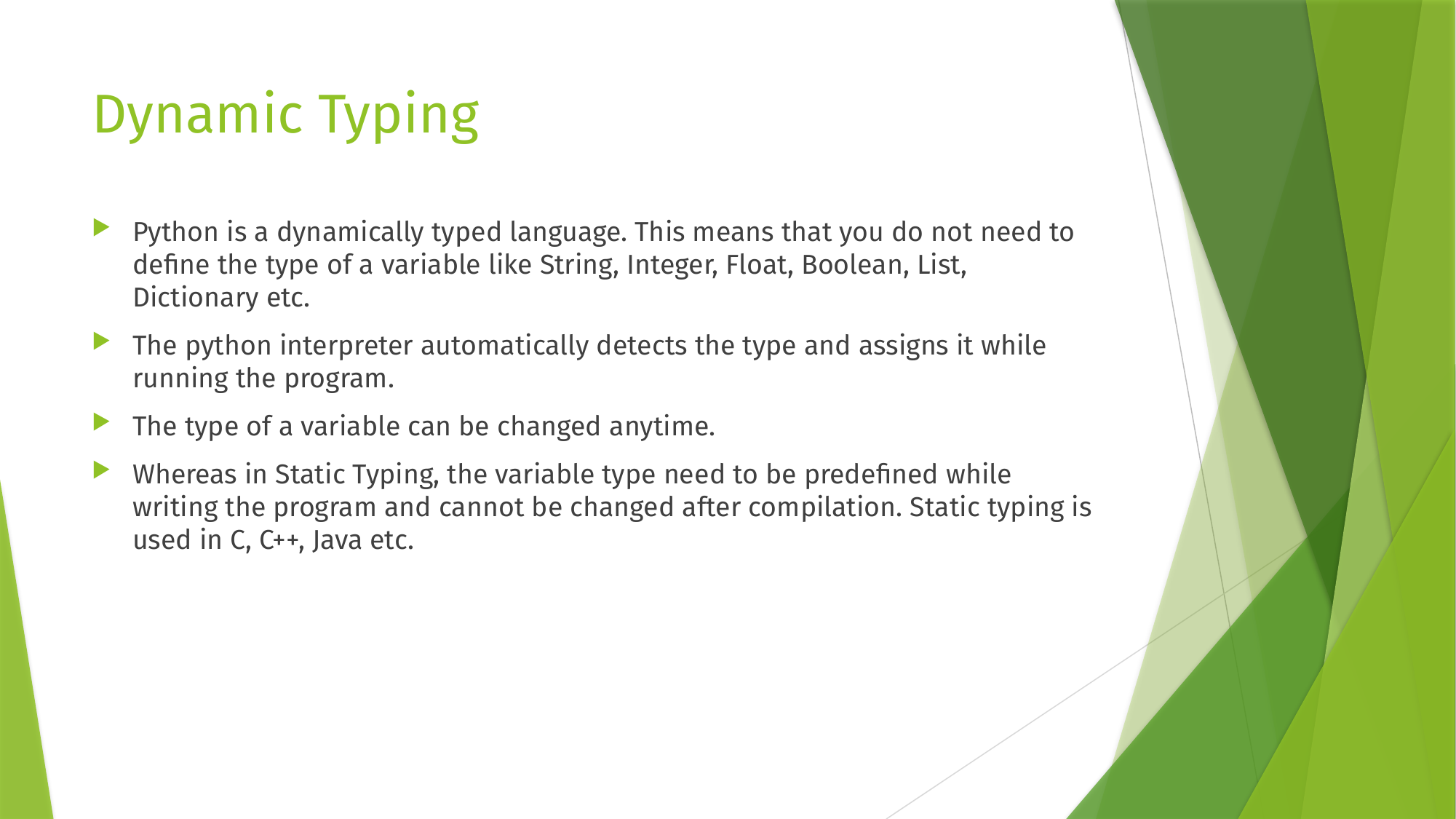

# Dynamic Typing
Python is a dynamically typed language. This means that you do not need to define the type of a variable like String, Integer, Float, Boolean, List, Dictionary etc.
The python interpreter automatically detects the type and assigns it while running the program.
The type of a variable can be changed anytime.
Whereas in Static Typing, the variable type need to be predefined while writing the program and cannot be changed after compilation. Static typing is used in C, C++, Java etc.